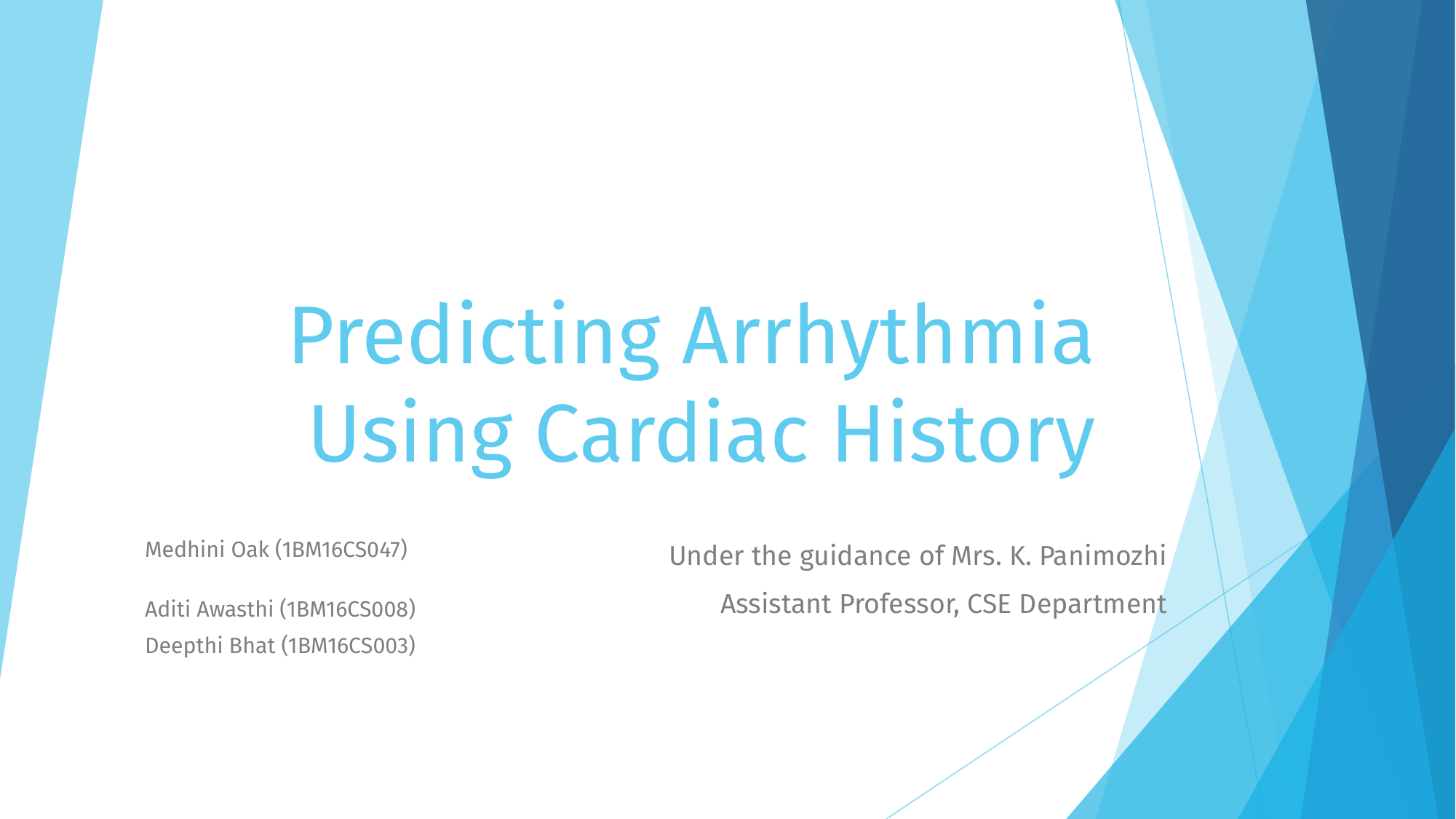

# Predicting Arrhythmia Using Cardiac History
Medhini Oak (1BM16CS047)
Aditi Awasthi (1BM16CS008)
Deepthi Bhat (1BM16CS003)
Under the guidance of Mrs. K. Panimozhi
Assistant Professor, CSE Department